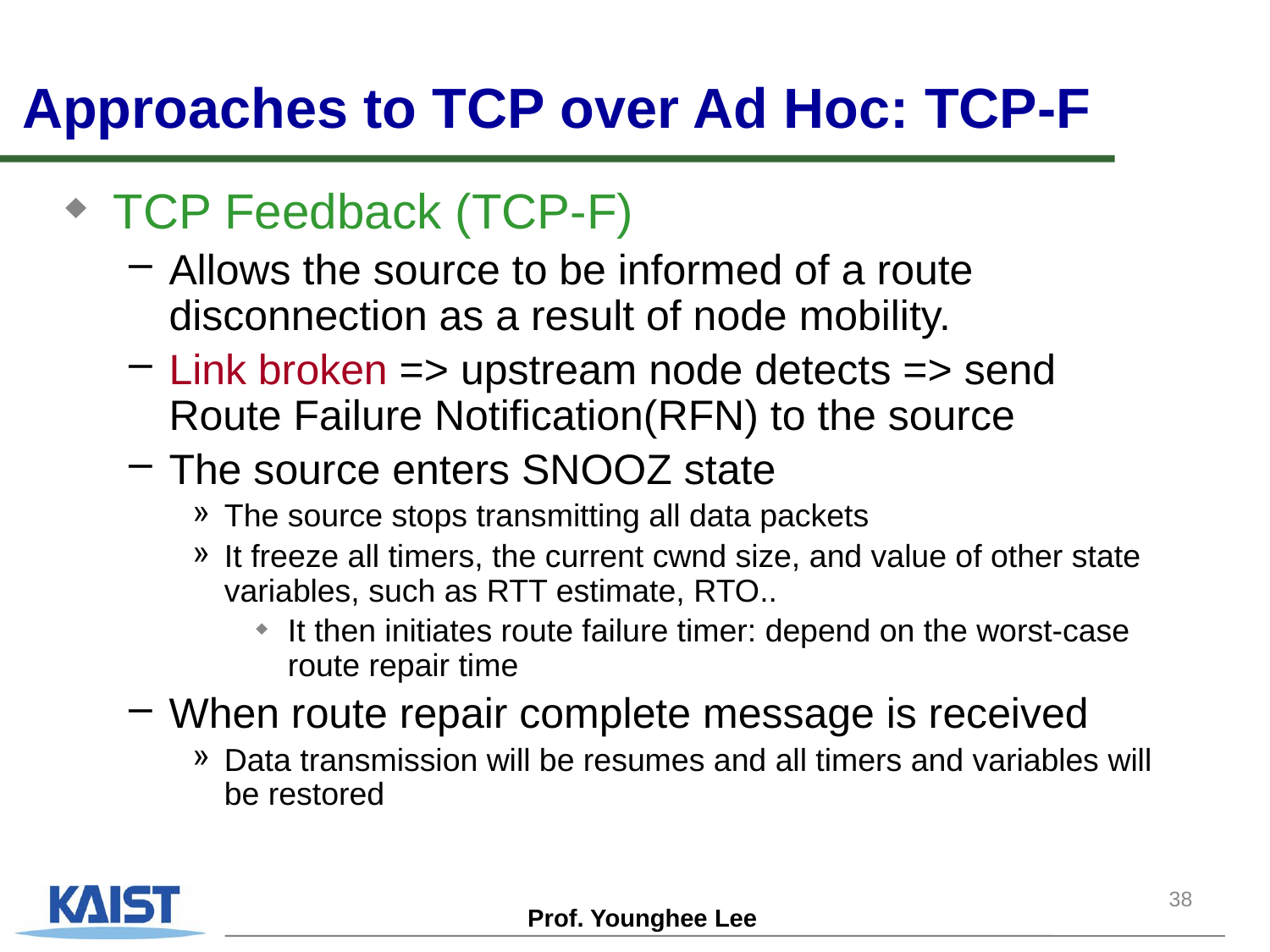

# Approaches to TCP over Ad Hoc: TCP-F
TCP Feedback (TCP-F)
Allows the source to be informed of a route disconnection as a result of node mobility.
Link broken => upstream node detects => send Route Failure Notification(RFN) to the source
The source enters SNOOZ state
The source stops transmitting all data packets
It freeze all timers, the current cwnd size, and value of other state variables, such as RTT estimate, RTO..
It then initiates route failure timer: depend on the worst-case route repair time
When route repair complete message is received
Data transmission will be resumes and all timers and variables will be restored
38